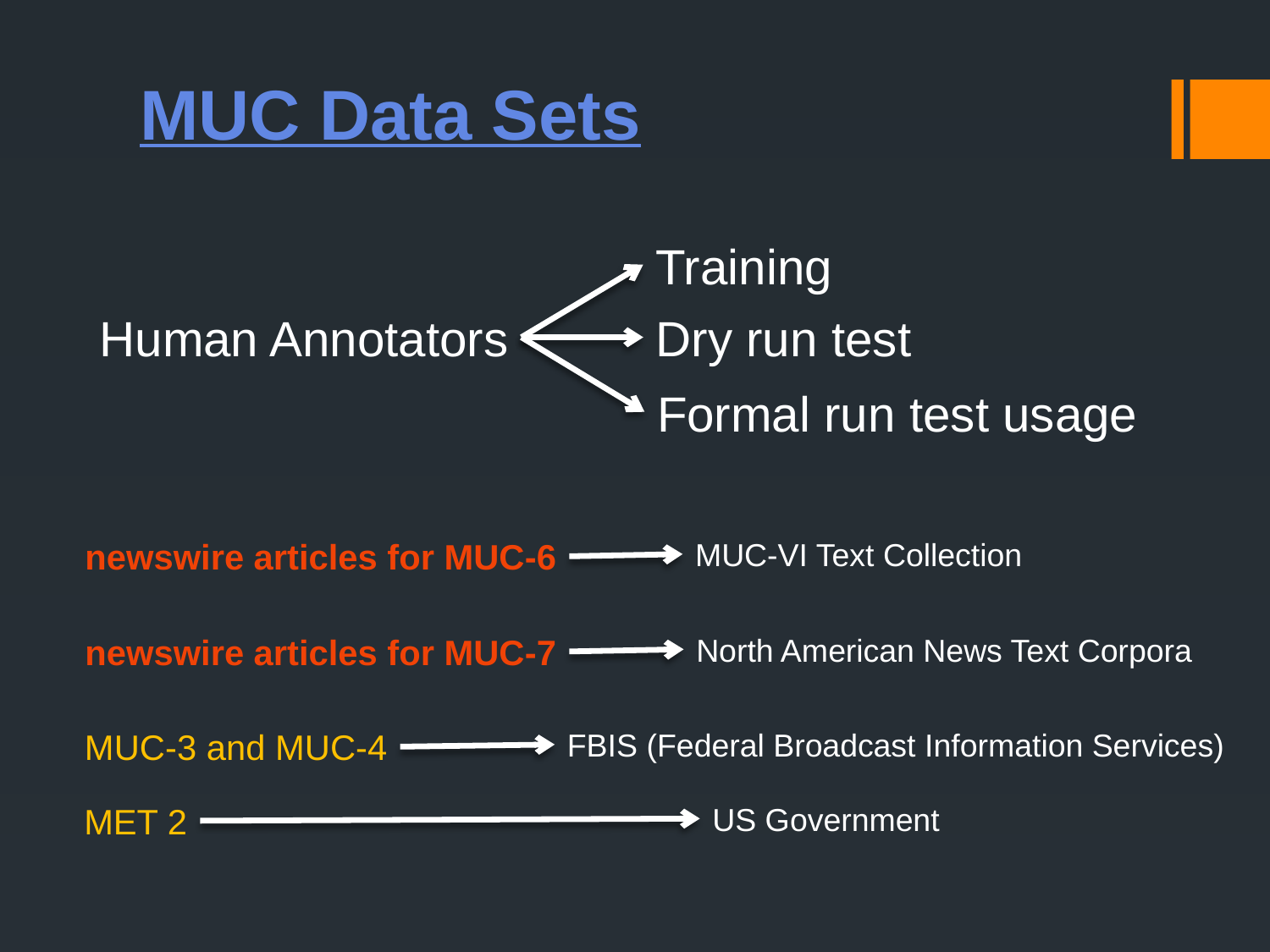

# MUC Data Sets
Training
Human Annotators
Dry run test
Formal run test usage
newswire articles for MUC-6
MUC-VI Text Collection
newswire articles for MUC-7
North American News Text Corpora
MUC-3 and MUC-4
FBIS (Federal Broadcast Information Services)
MET 2
US Government